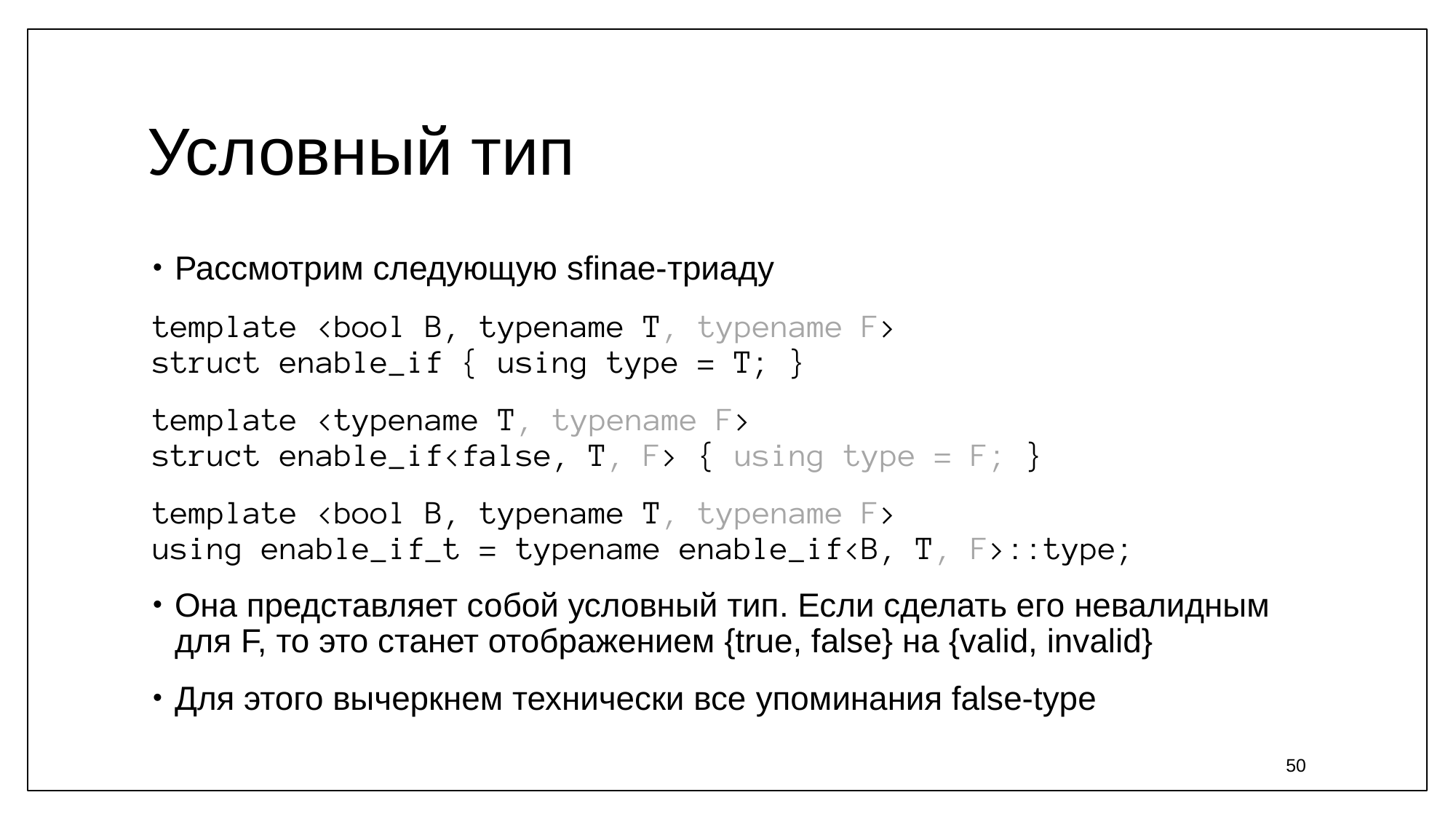

# Условный тип
Рассмотрим следующую sfinae-триаду
template <bool B, typename T, typename F>
struct enable_if { using type = T; }
template <typename T, typename F>
struct enable_if<false, T, F> { using type = F; }
template <bool B, typename T, typename F>
using enable_if_t = typename enable_if<B, T, F>::type;
Она представляет собой условный тип. Если сделать его невалидным для F, то это станет отображением {true, false} на {valid, invalid}
Для этого вычеркнем технически все упоминания false-type
50